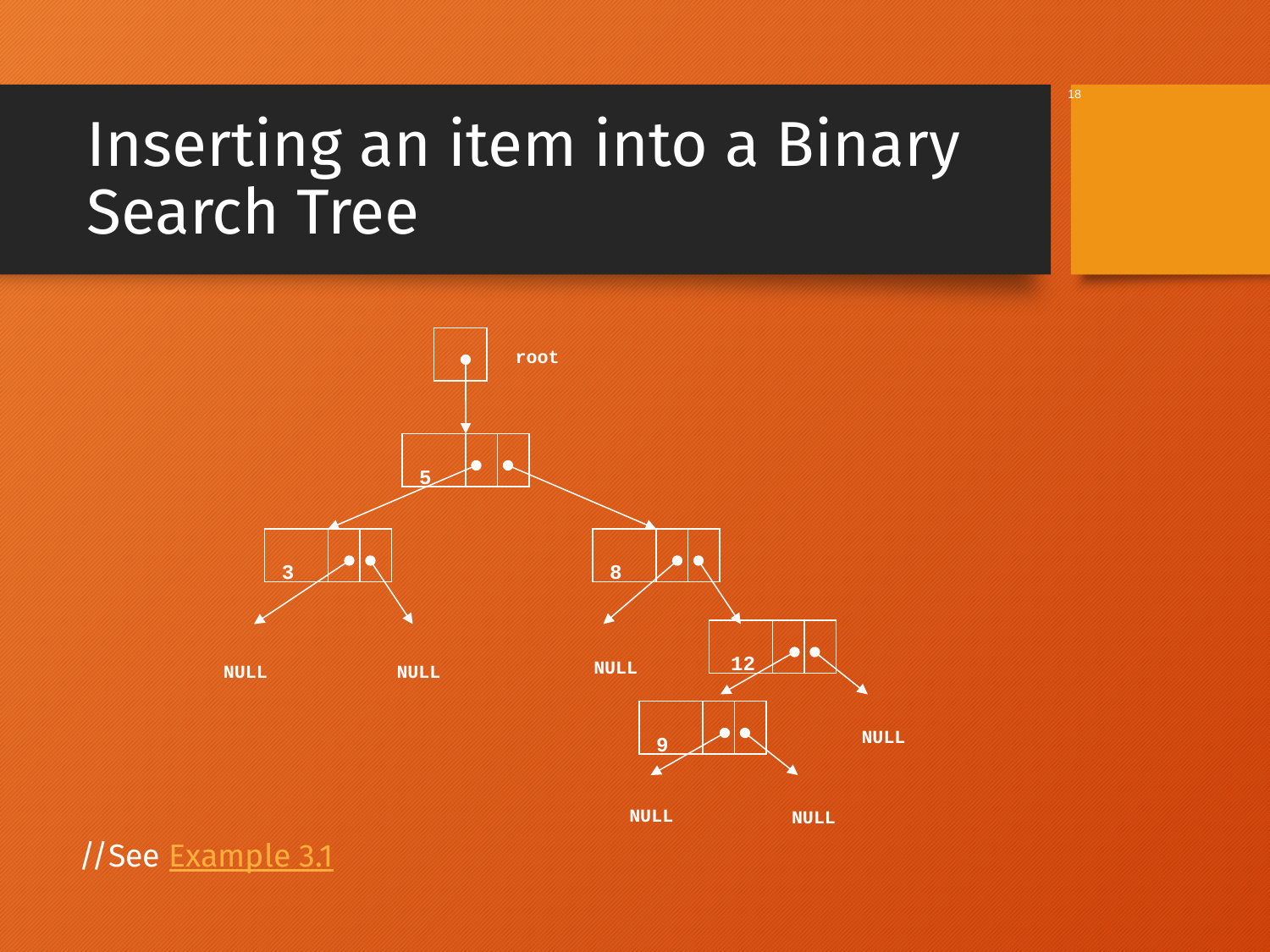

18
# Inserting an item into a Binary Search Tree
root

5

3

8

12

NULL
NULL
NULL

NULL

9

NULL
NULL
//See Example 3.1